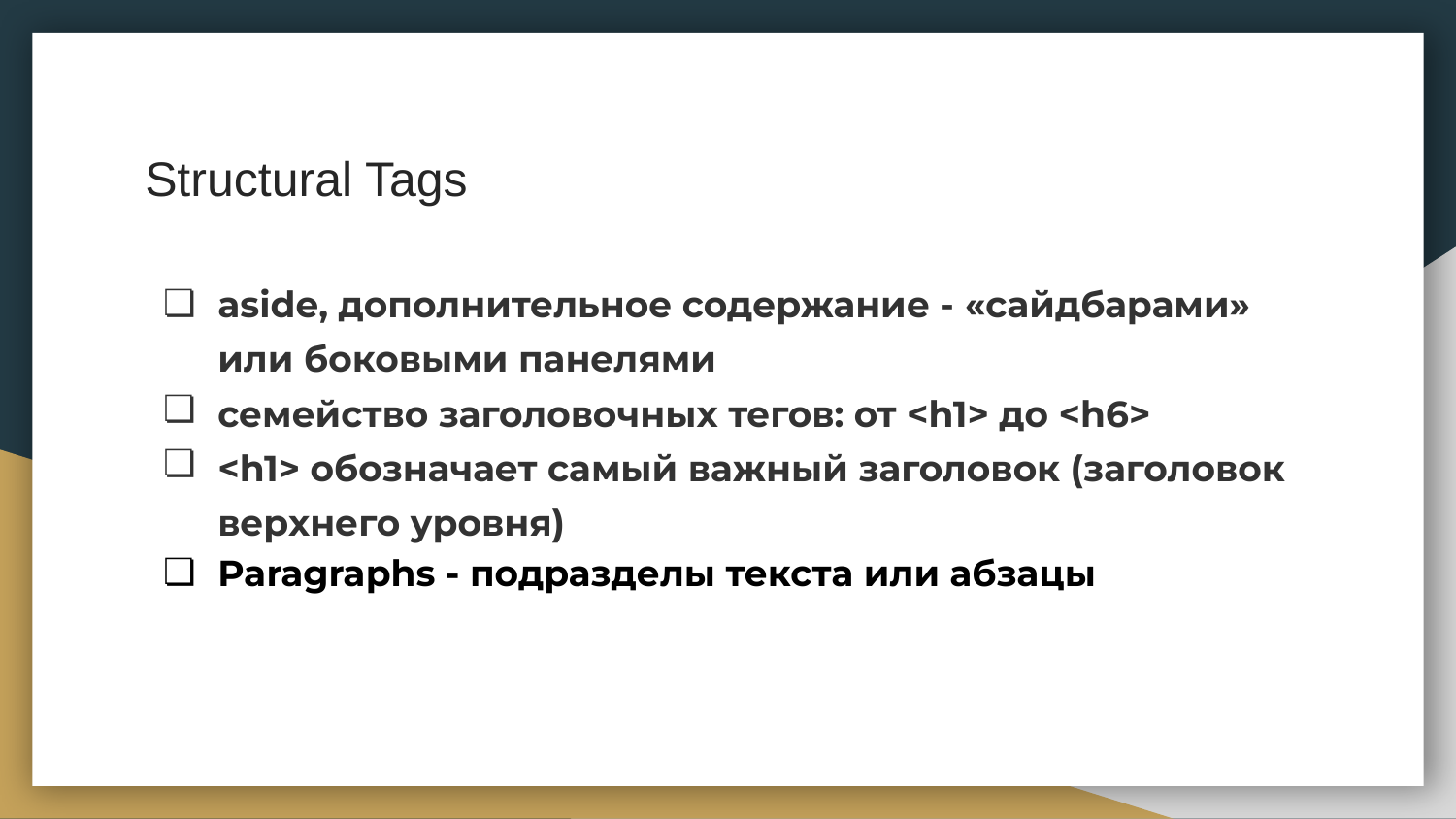

# Structural Tags

aside, дополнительное содержание - «сайдбарами» или боковыми панелями
семейство заголовочных тегов: от <h1> до <h6>
<h1> обозначает самый важный заголовок (заголовок верхнего уровня)
Paragraphs - подразделы текста или абзацы